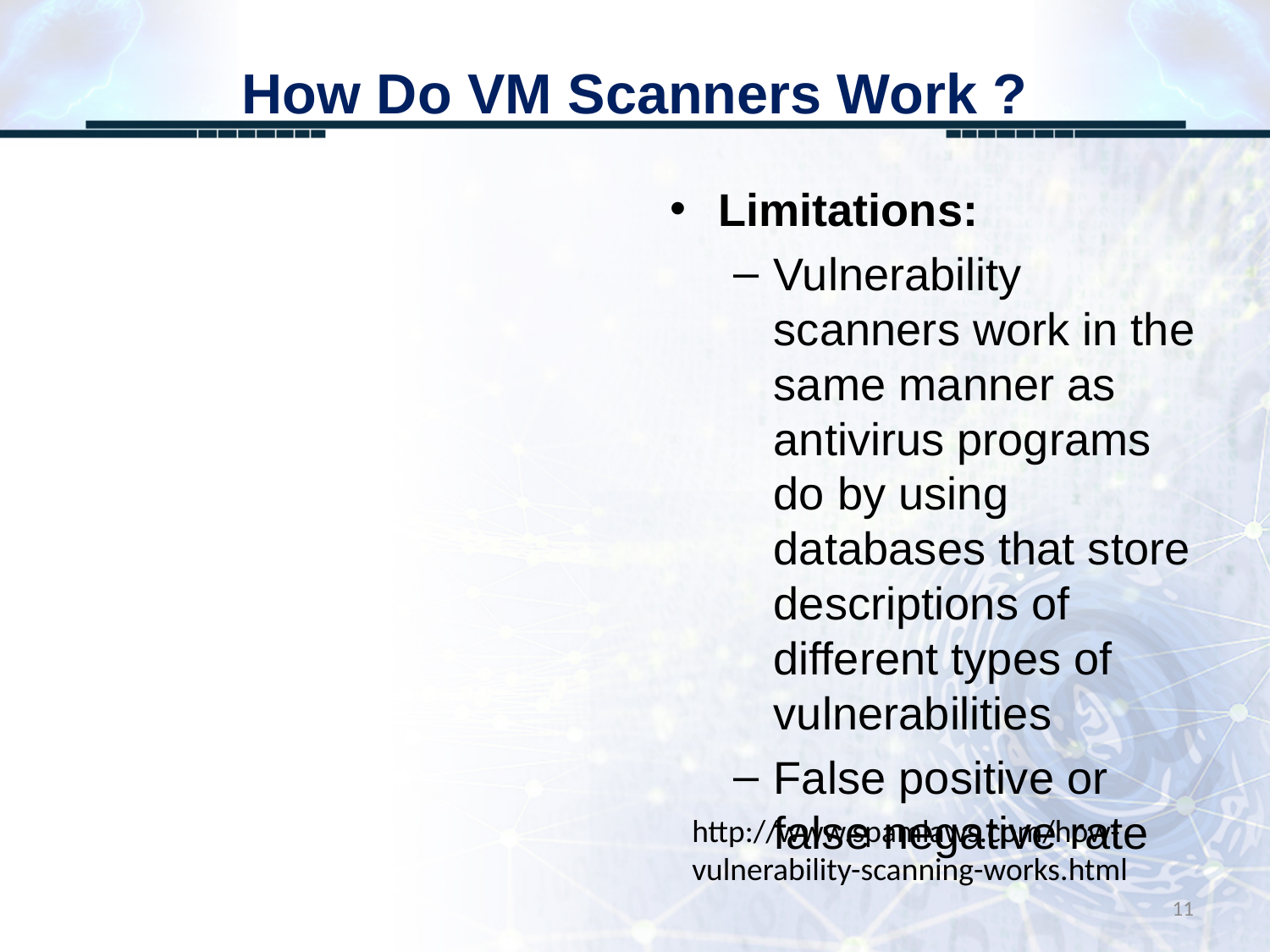

# How Do VM Scanners Work ?
Limitations:
Vulnerability scanners work in the same manner as antivirus programs do by using databases that store descriptions of different types of vulnerabilities
False positive or false negative rate

http://www.spamlaws.com/how-vulnerability-scanning-works.html
11